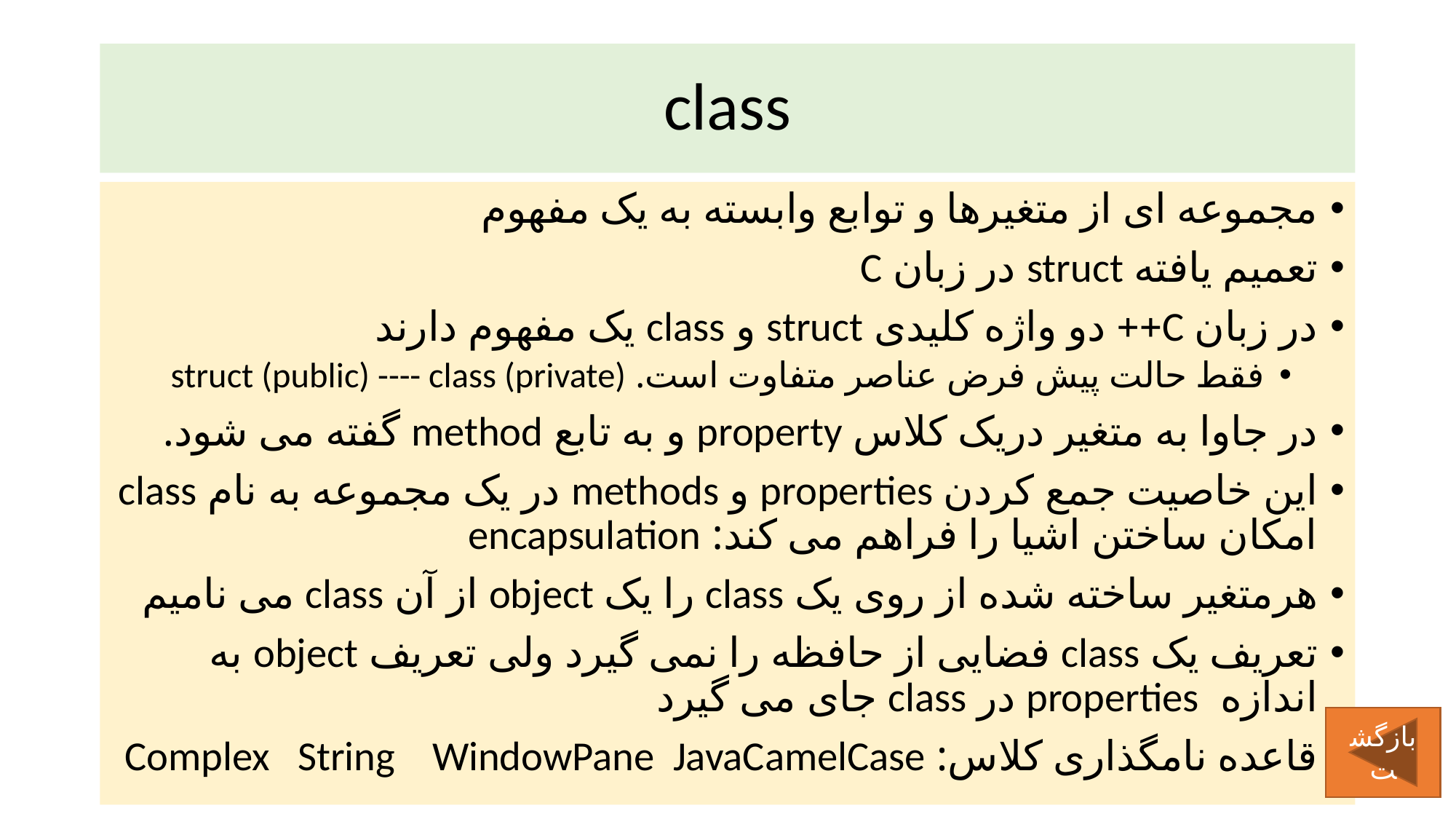

# class
مجموعه ای از متغیرها و توابع وابسته به یک مفهوم
تعمیم یافته struct در زبان C
در زبان C++ دو واژه کلیدی struct و class یک مفهوم دارند
فقط حالت پیش فرض عناصر متفاوت است. struct (public) ---- class (private)
در جاوا به متغیر دریک کلاس property و به تابع method گفته می شود.
این خاصیت جمع کردن properties و methods در یک مجموعه به نام class امکان ساختن اشیا را فراهم می کند: encapsulation
هرمتغیر ساخته شده از روی یک class را یک object از آن class می نامیم
تعریف یک class فضایی از حافظه را نمی گیرد ولی تعریف object به اندازه  properties در class جای می گیرد
قاعده نامگذاری کلاس: Complex   String    WindowPane  JavaCamelCase
بازگشت